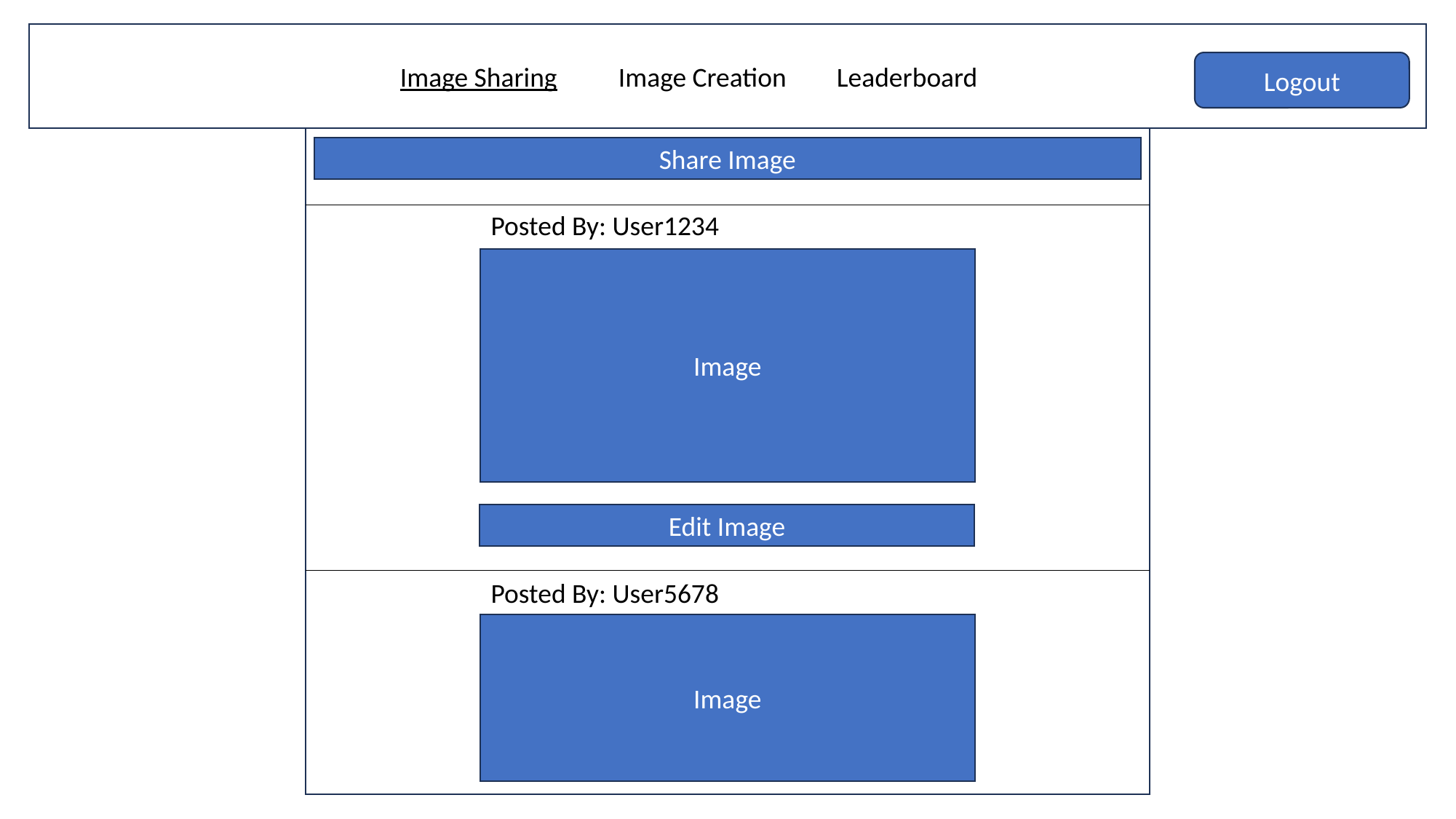

Image Sharing	Image Creation	Leaderboard
Logout

Share Image
Posted By: User1234
Image
Edit Image
Posted By: User5678
Image